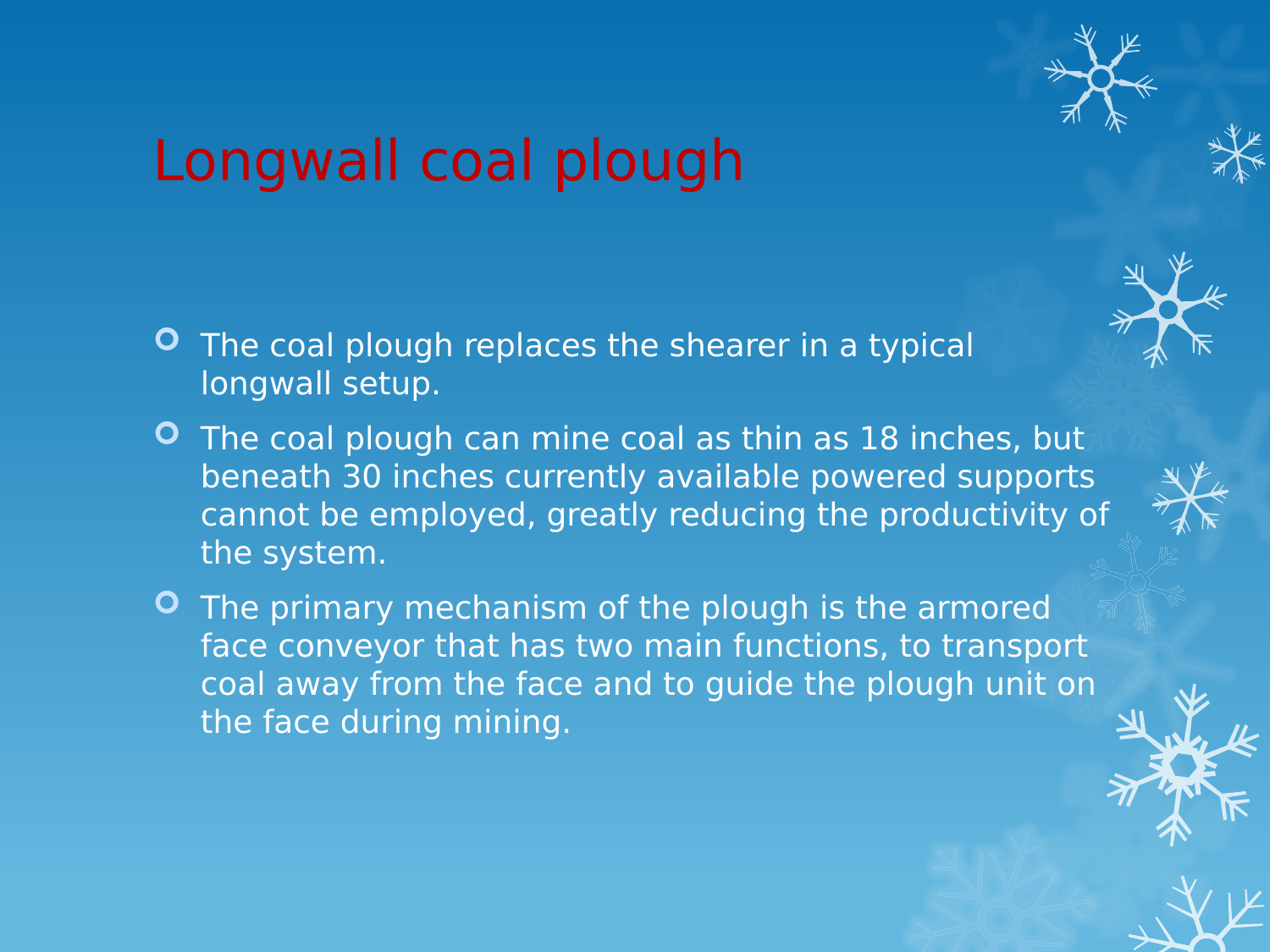

# Longwall coal plough
The coal plough replaces the shearer in a typical longwall setup.
The coal plough can mine coal as thin as 18 inches, but beneath 30 inches currently available powered supports cannot be employed, greatly reducing the productivity of the system.
The primary mechanism of the plough is the armored face conveyor that has two main functions, to transport coal away from the face and to guide the plough unit on the face during mining.